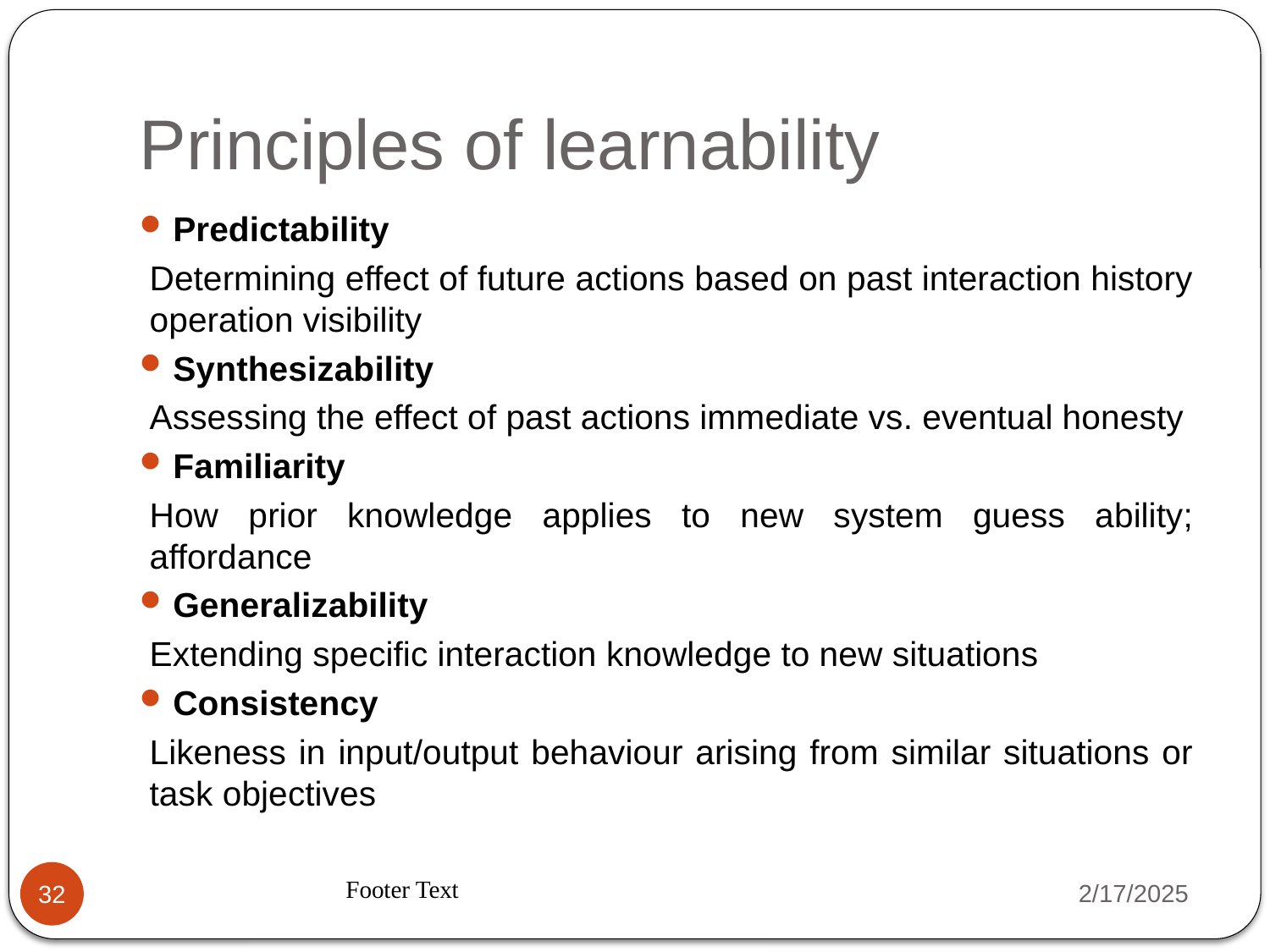

# Principles of learnability
Predictability
Determining effect of future actions based on past interaction history operation visibility
Synthesizability
Assessing the effect of past actions immediate vs. eventual honesty
Familiarity
How prior knowledge applies to new system guess ability; affordance
Generalizability
Extending specific interaction knowledge to new situations
Consistency
Likeness in input/output behaviour arising from similar situations or task objectives
Footer Text
2/17/2025
32